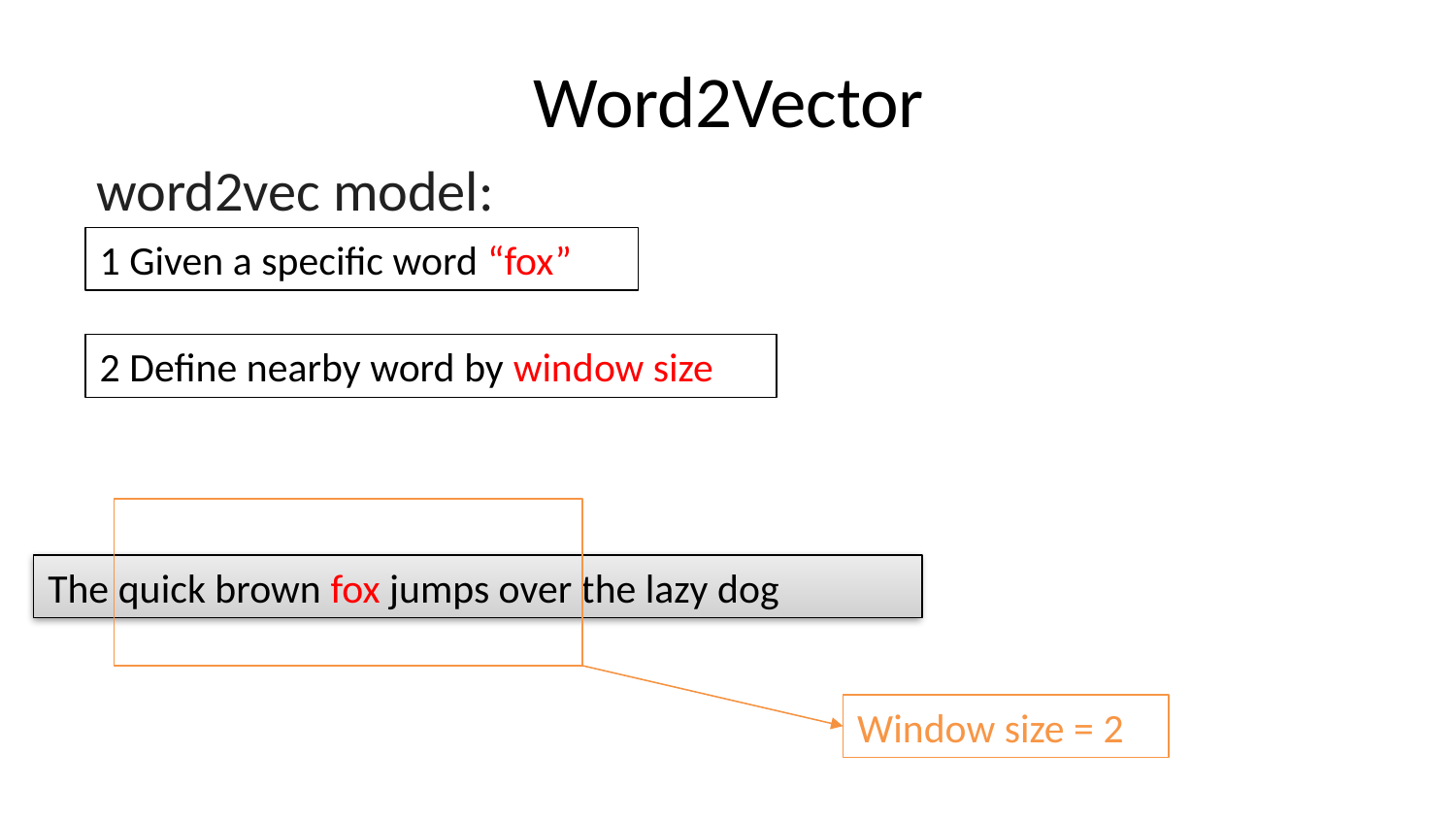

# Word2Vector
word2vec model:
1 Given a specific word “fox”
2 Define nearby word by window size

The quick brown fox jumps over the lazy dog
Window size = 2
May 23, 2017
28